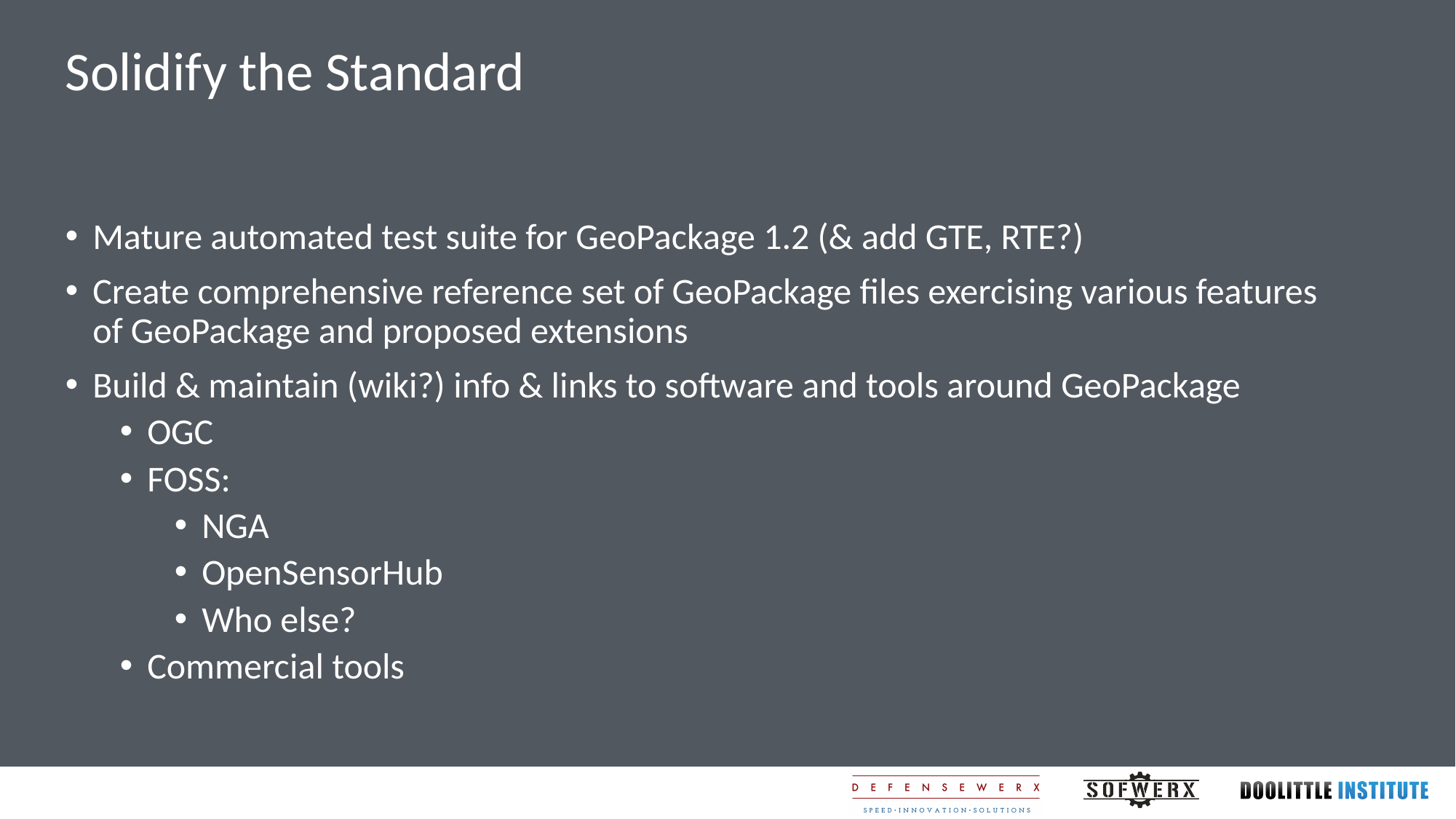

# Solidify the Standard
Mature automated test suite for GeoPackage 1.2 (& add GTE, RTE?)
Create comprehensive reference set of GeoPackage files exercising various features of GeoPackage and proposed extensions
Build & maintain (wiki?) info & links to software and tools around GeoPackage
OGC
FOSS:
NGA
OpenSensorHub
Who else?
Commercial tools